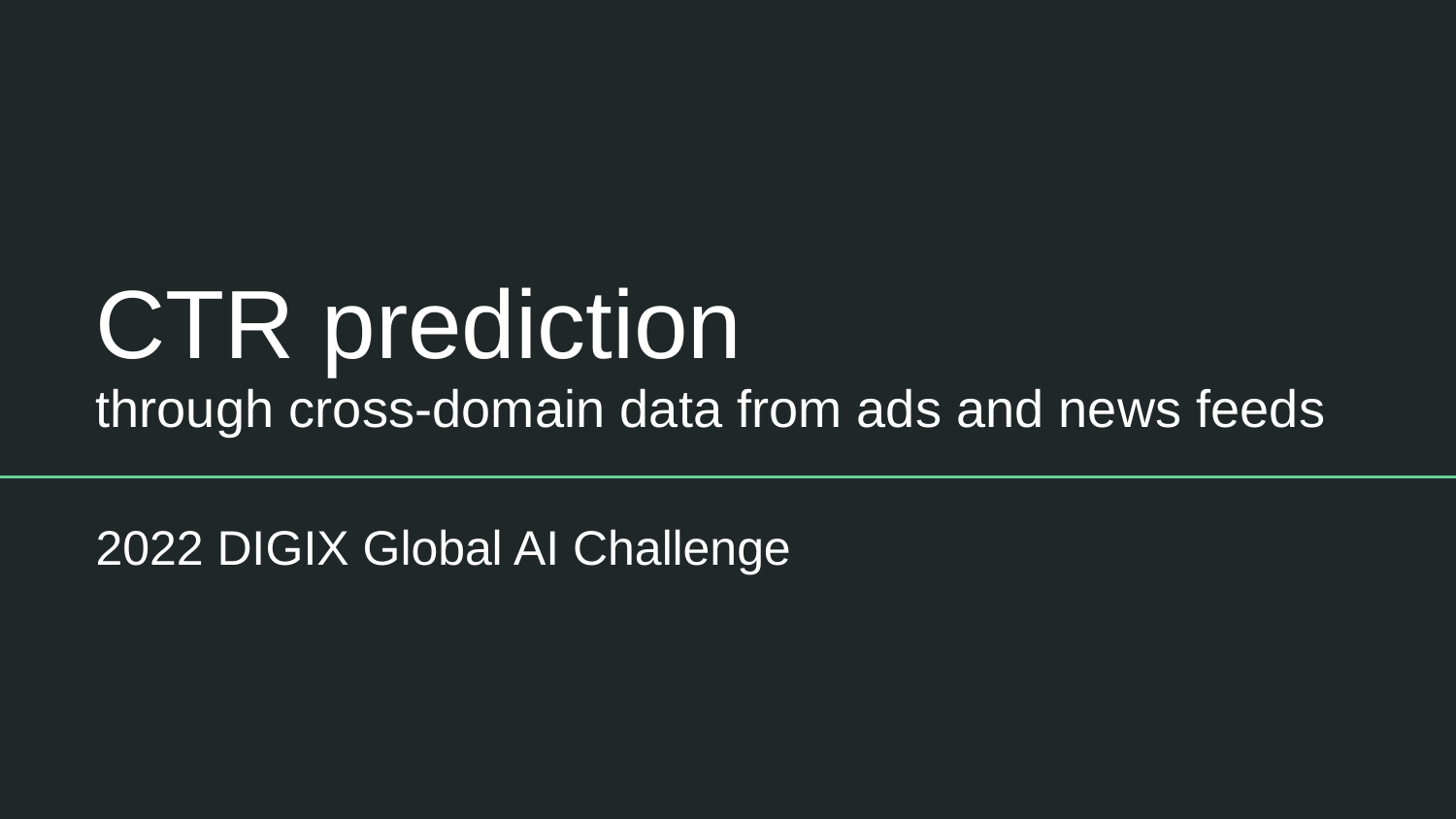

# CTR prediction
through cross-domain data from ads and news feeds
2022 DIGIX Global AI Challenge